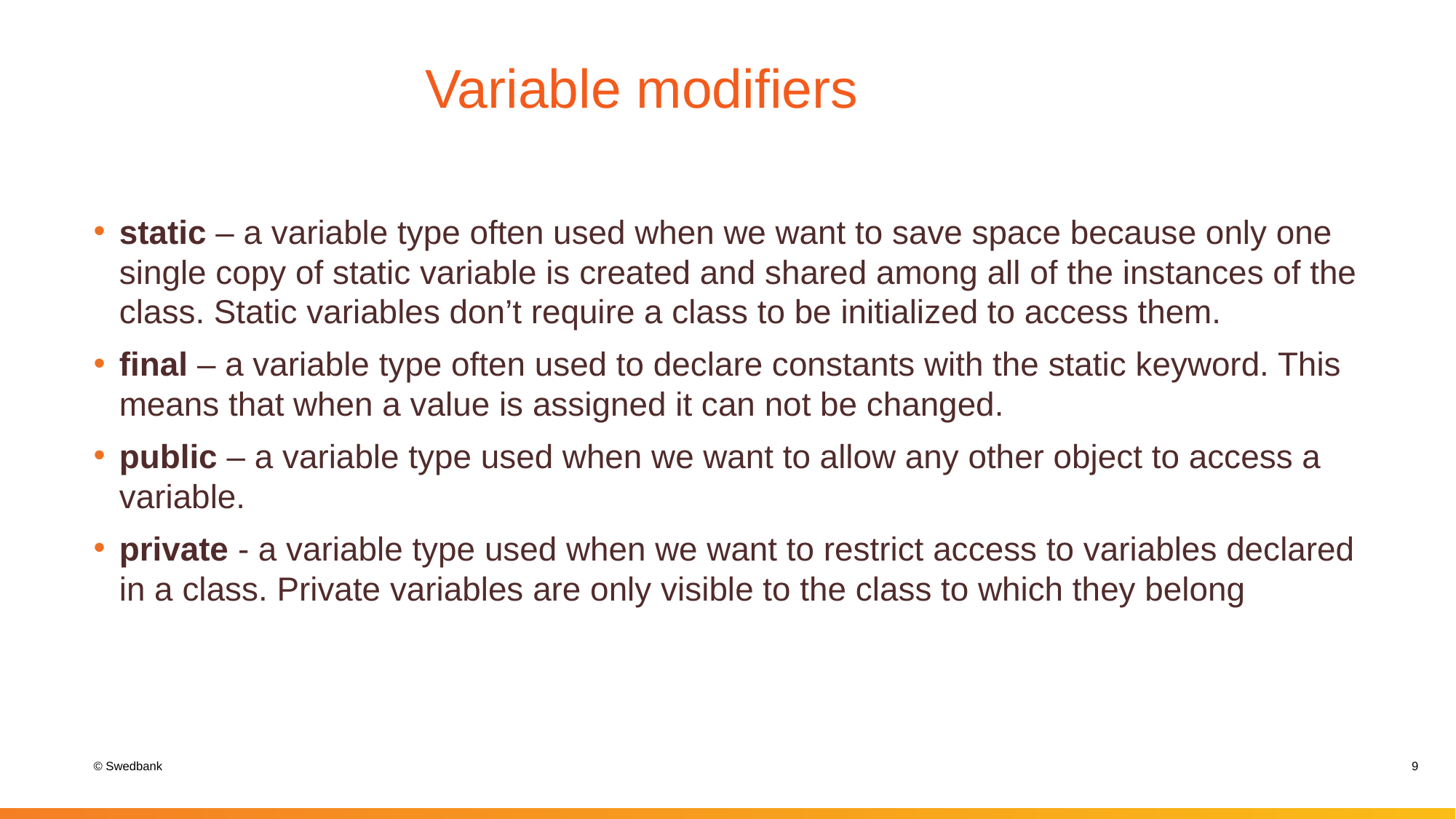

# Variable modifiers
static – a variable type often used when we want to save space because only one single copy of static variable is created and shared among all of the instances of the class. Static variables don’t require a class to be initialized to access them.
final – a variable type often used to declare constants with the static keyword. This means that when a value is assigned it can not be changed.
public – a variable type used when we want to allow any other object to access a variable.
private - a variable type used when we want to restrict access to variables declared in a class. Private variables are only visible to the class to which they belong

9